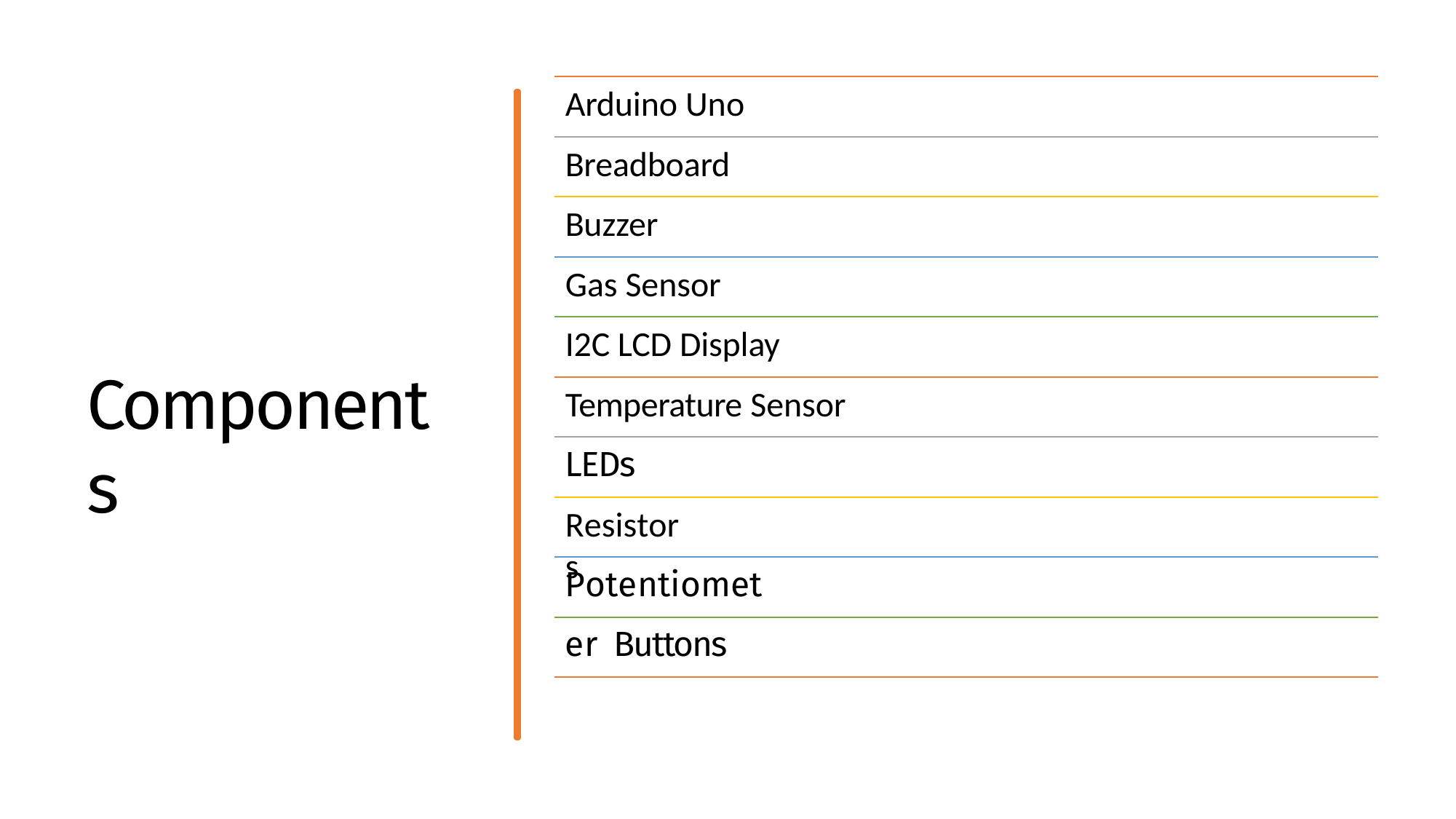

# Arduino Uno

Breadboard
Buzzer
Gas Sensor
I2C LCD Display

Components

Temperature Sensor
LEDs
Resistors

Potentiometer  Buttons